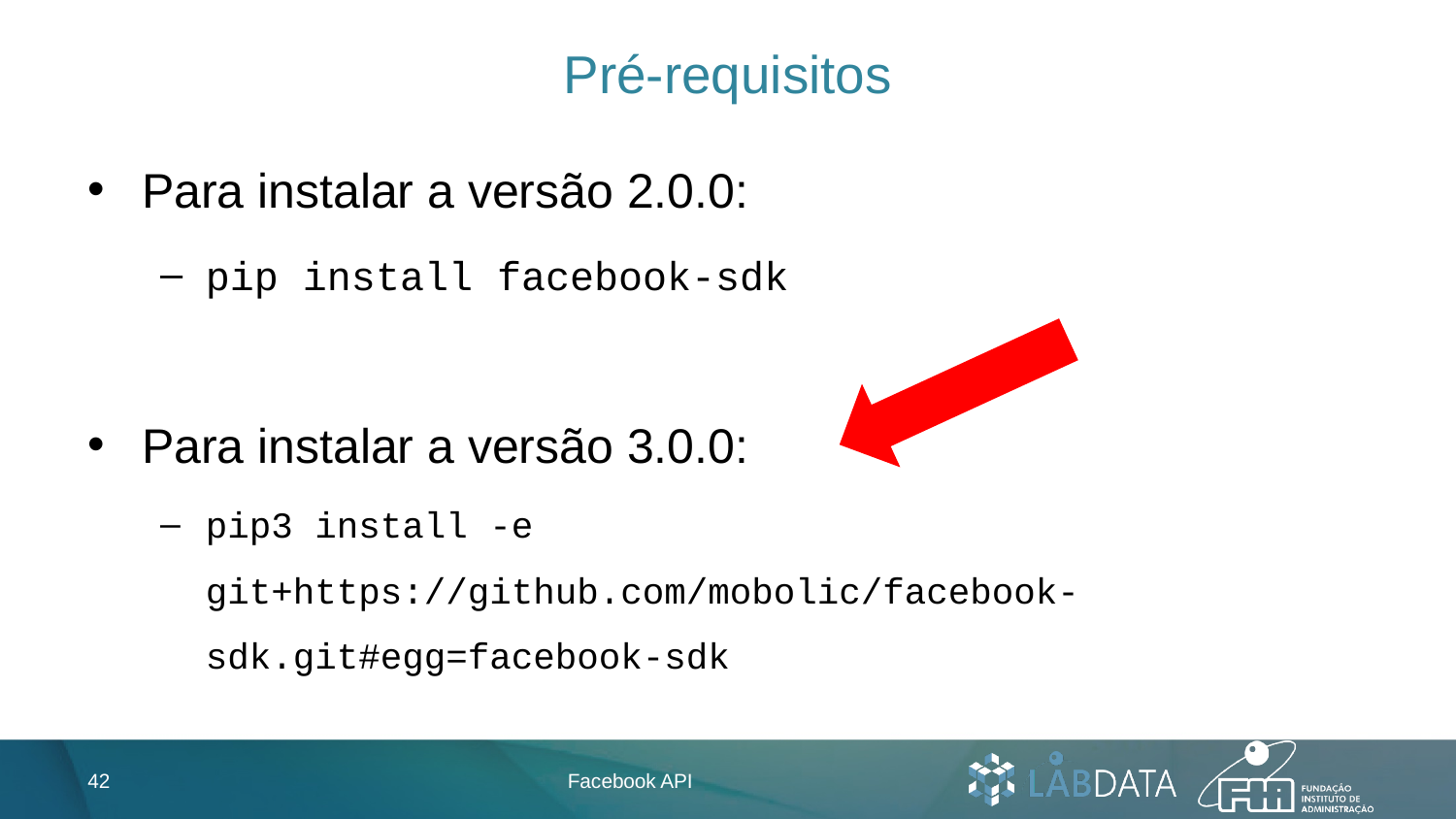

# Pré-requisitos
Para instalar a versão 2.0.0:
pip install facebook-sdk

Para instalar a versão 3.0.0:
pip3 install -e git+https://github.com/mobolic/facebook-sdk.git#egg=facebook-sdk

42
Facebook API